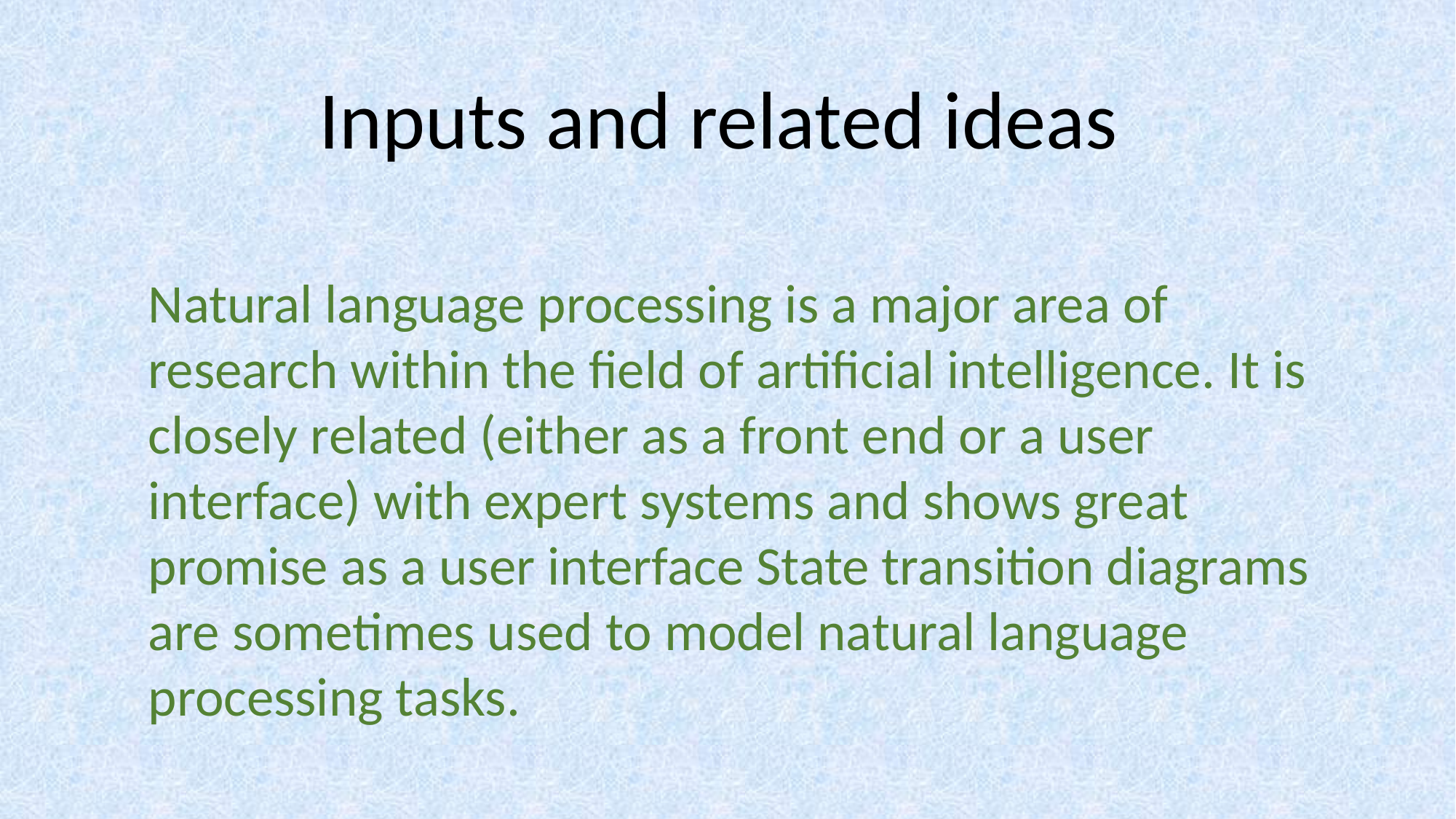

Inputs and related ideas
Natural language processing is a major area of research within the field of artificial intelligence. It is closely related (either as a front end or a user interface) with expert systems and shows great promise as a user interface State transition diagrams are sometimes used to model natural language processing tasks.